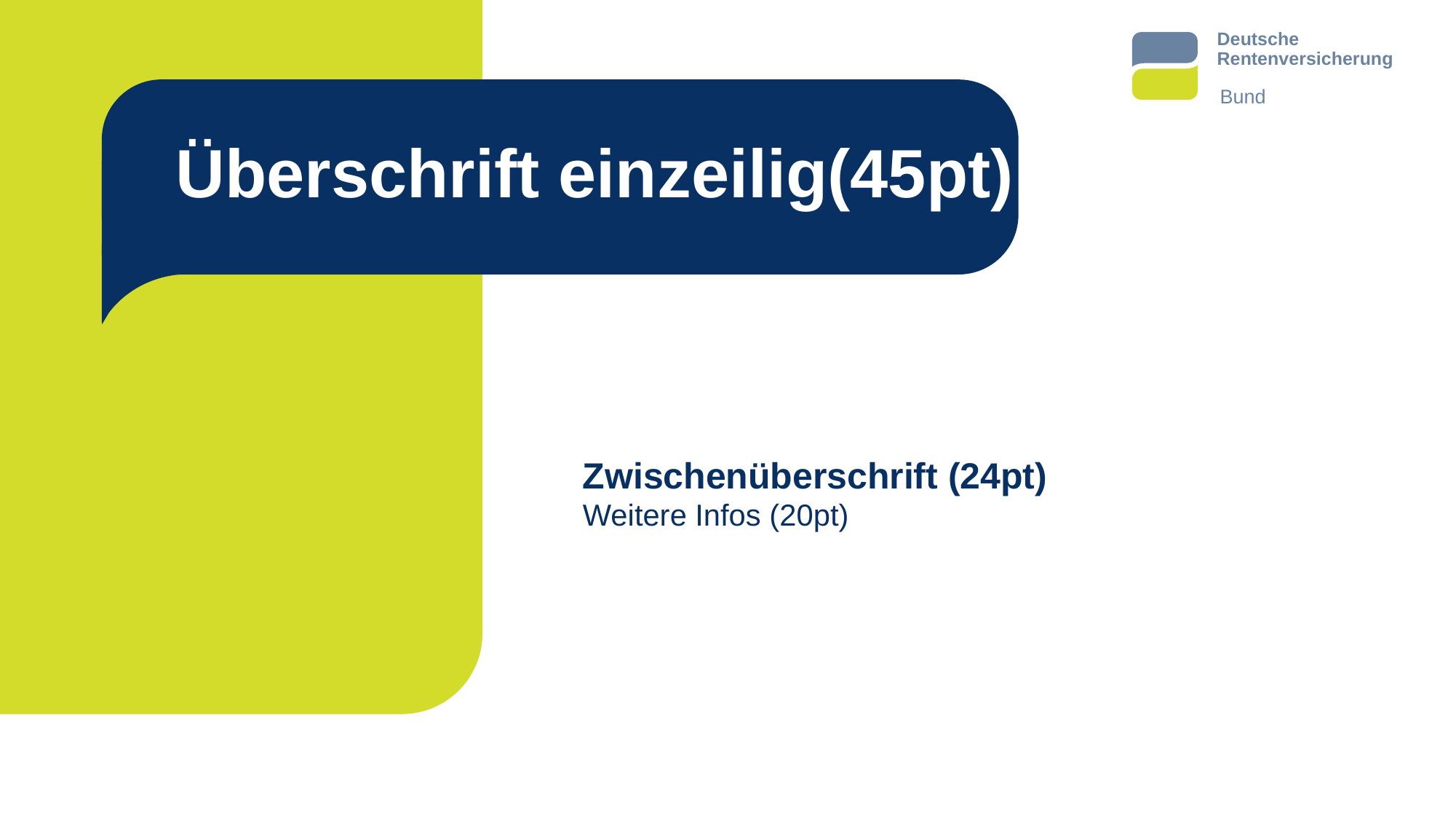

Überschrift einzeilig(45pt)
Zwischenüberschrift (24pt)
Weitere Infos (20pt)